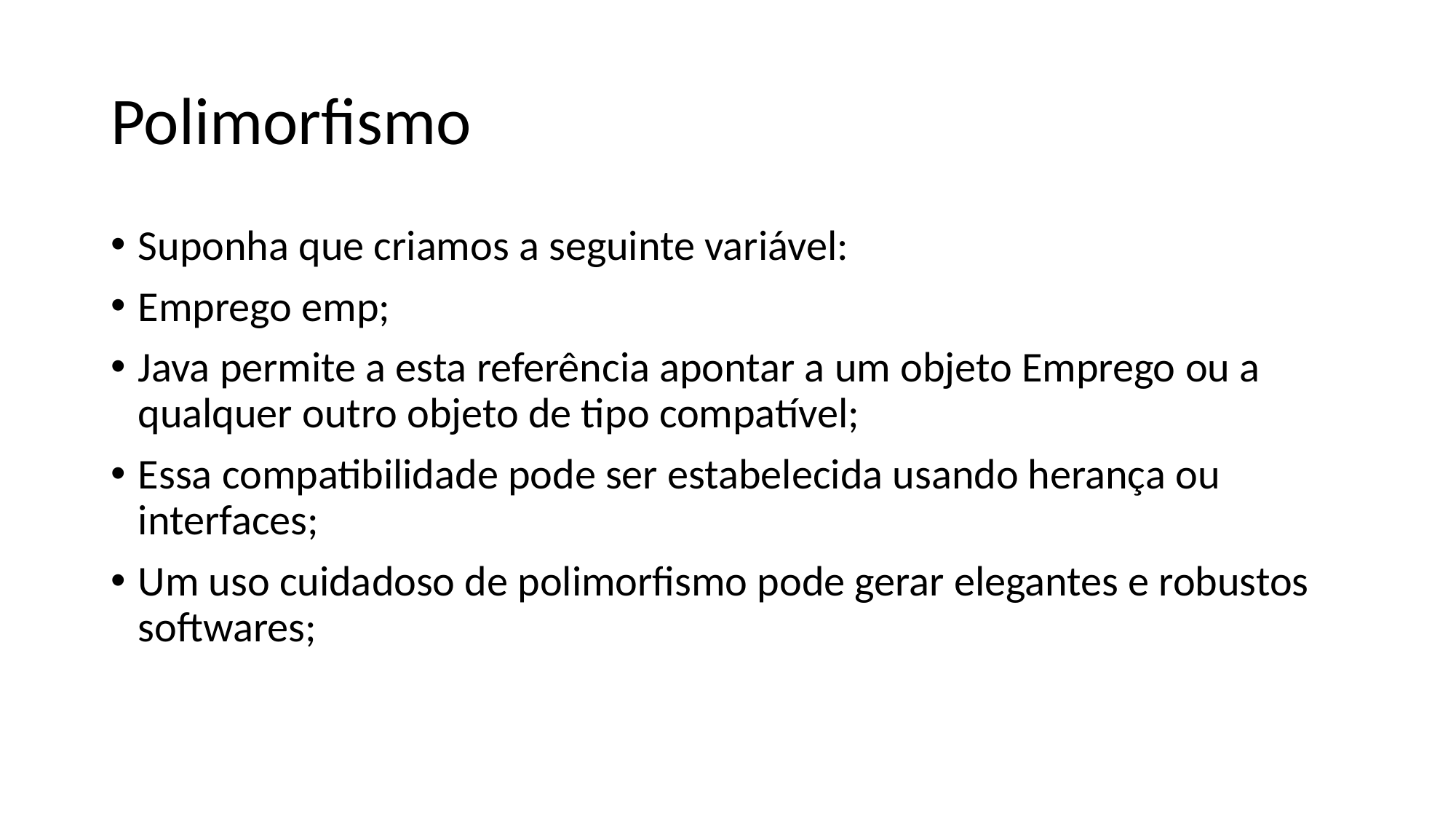

# Polimorfismo
Suponha que criamos a seguinte variável:
Emprego emp;
Java permite a esta referência apontar a um objeto Emprego ou a qualquer outro objeto de tipo compatível;
Essa compatibilidade pode ser estabelecida usando herança ou interfaces;
Um uso cuidadoso de polimorfismo pode gerar elegantes e robustos softwares;